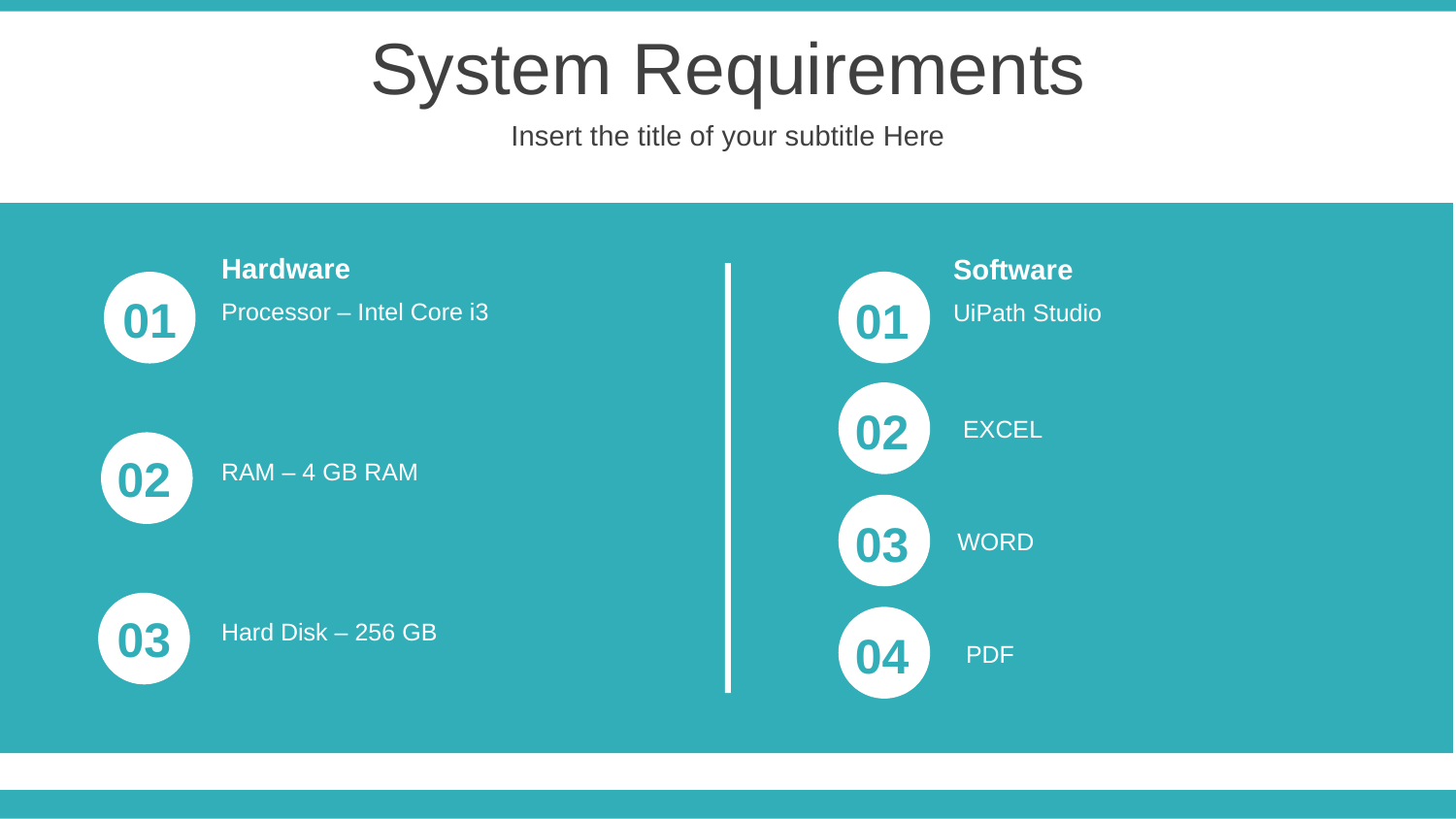

System Requirements
Insert the title of your subtitle Here

Hardware
Processor – Intel Core i3
Software
UiPath Studio

01

01

02
EXCEL

02
RAM – 4 GB RAM

03
WORD

03

04
Hard Disk – 256 GB
PDF